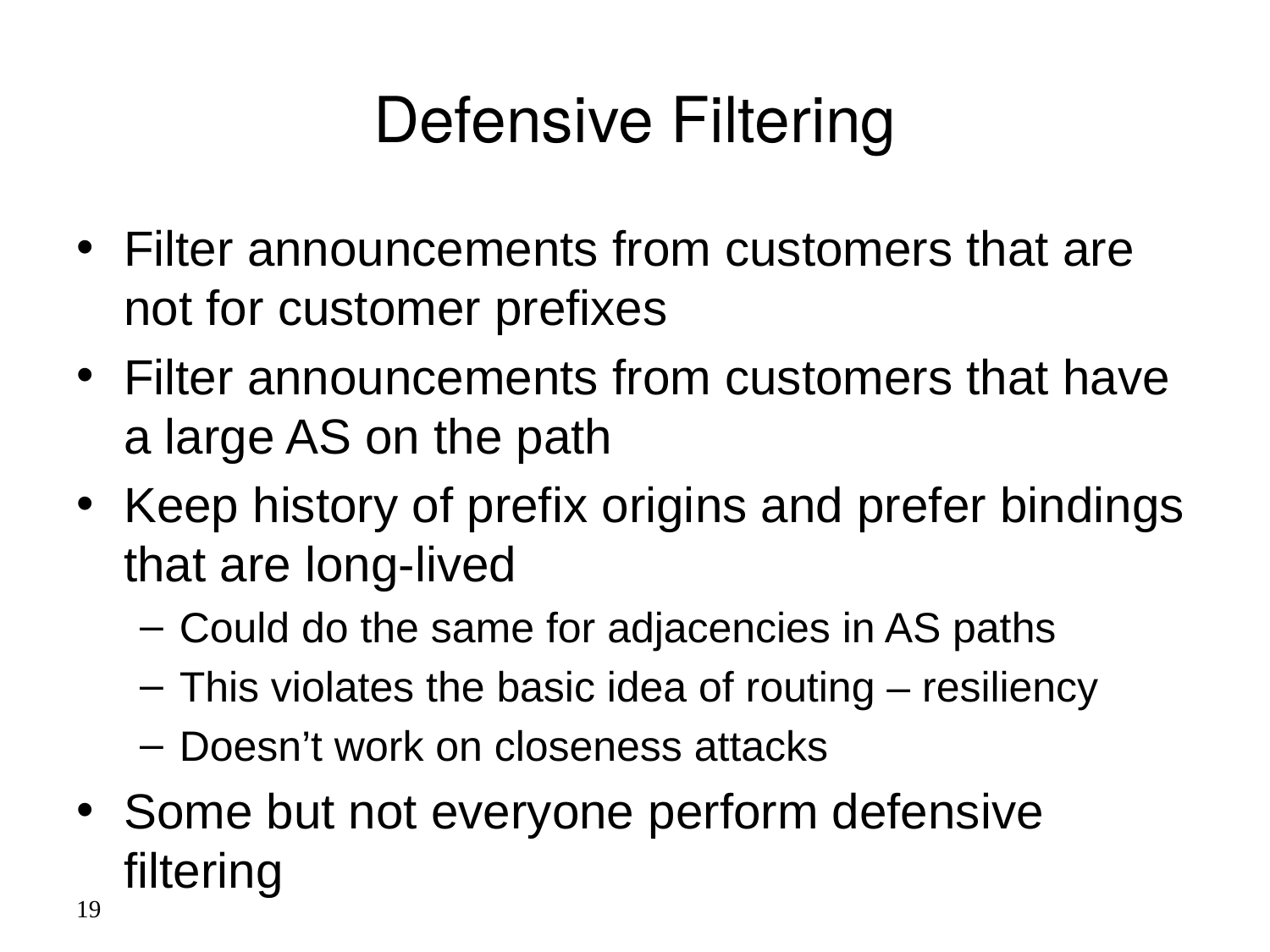

# Defensive Filtering
Filter announcements from customers that are not for customer prefixes
Filter announcements from customers that have a large AS on the path
Keep history of prefix origins and prefer bindings that are long-lived
Could do the same for adjacencies in AS paths
This violates the basic idea of routing – resiliency
Doesn’t work on closeness attacks
Some but not everyone perform defensive filtering

19